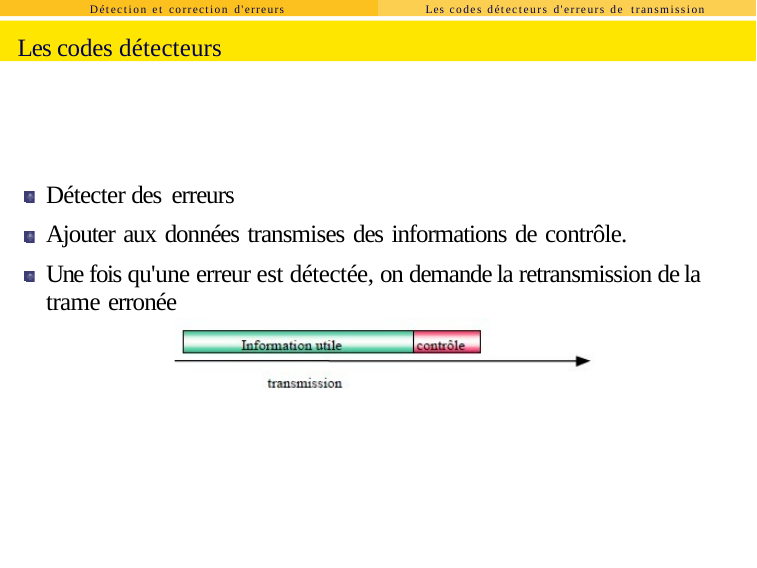

Détection et correction d'erreurs
Les codes détecteurs d'erreurs de transmission
Les codes détecteurs
Détecter des erreurs
Ajouter aux données transmises des informations de contrôle.
Une fois qu'une erreur est détectée, on demande la retransmission de la  trame erronée